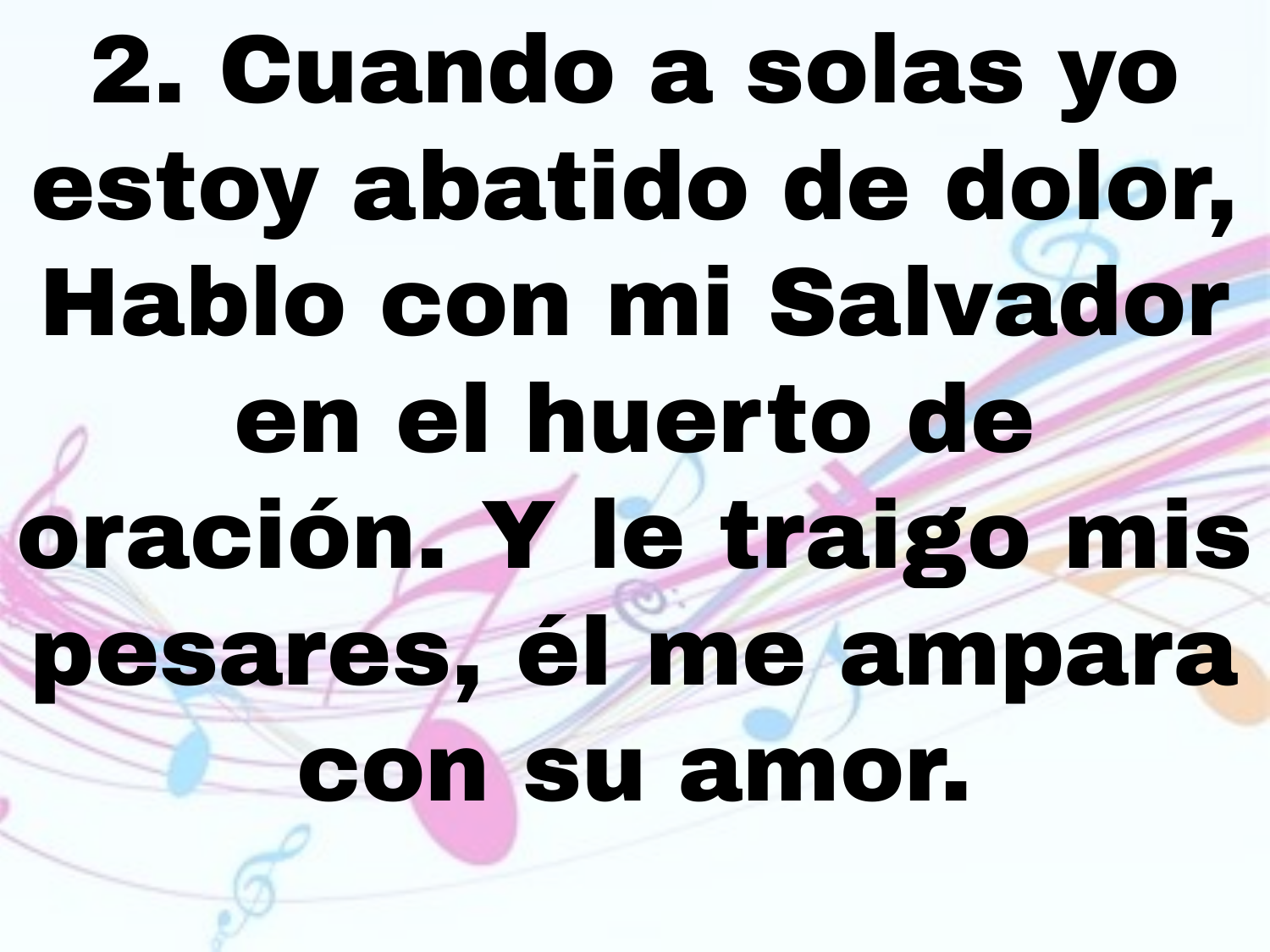

2. Cuando a solas yo estoy abatido de dolor, Hablo con mi Salvador en el huerto de
oración. Y le traigo mis pesares, él me ampara con su amor.